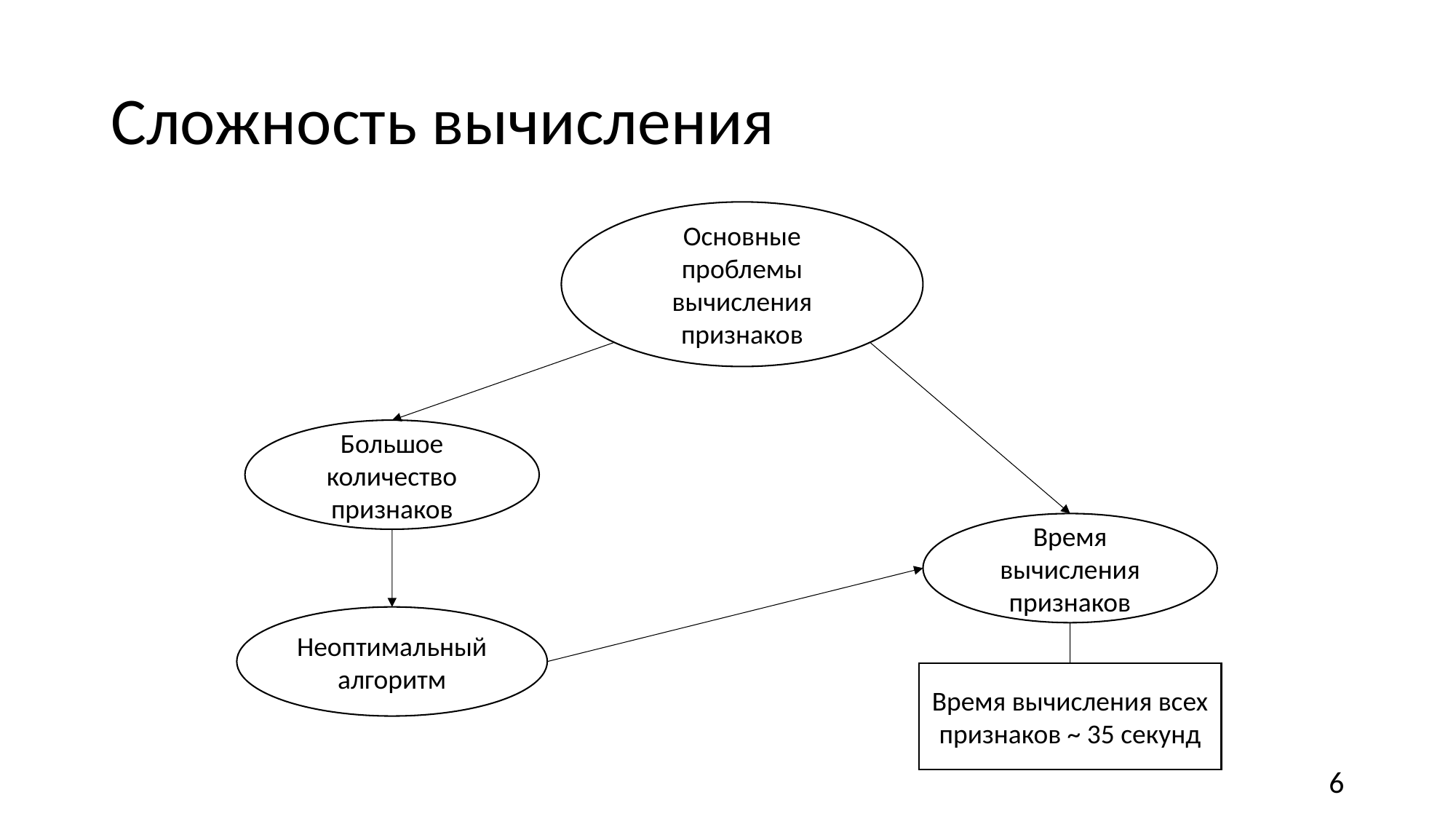

# Сложность вычисления
Основные проблемы вычисления признаков
Большое количество признаков
Время вычисления признаков
Неоптимальный алгоритм
Время вычисления всех признаков ~ 35 секунд
6